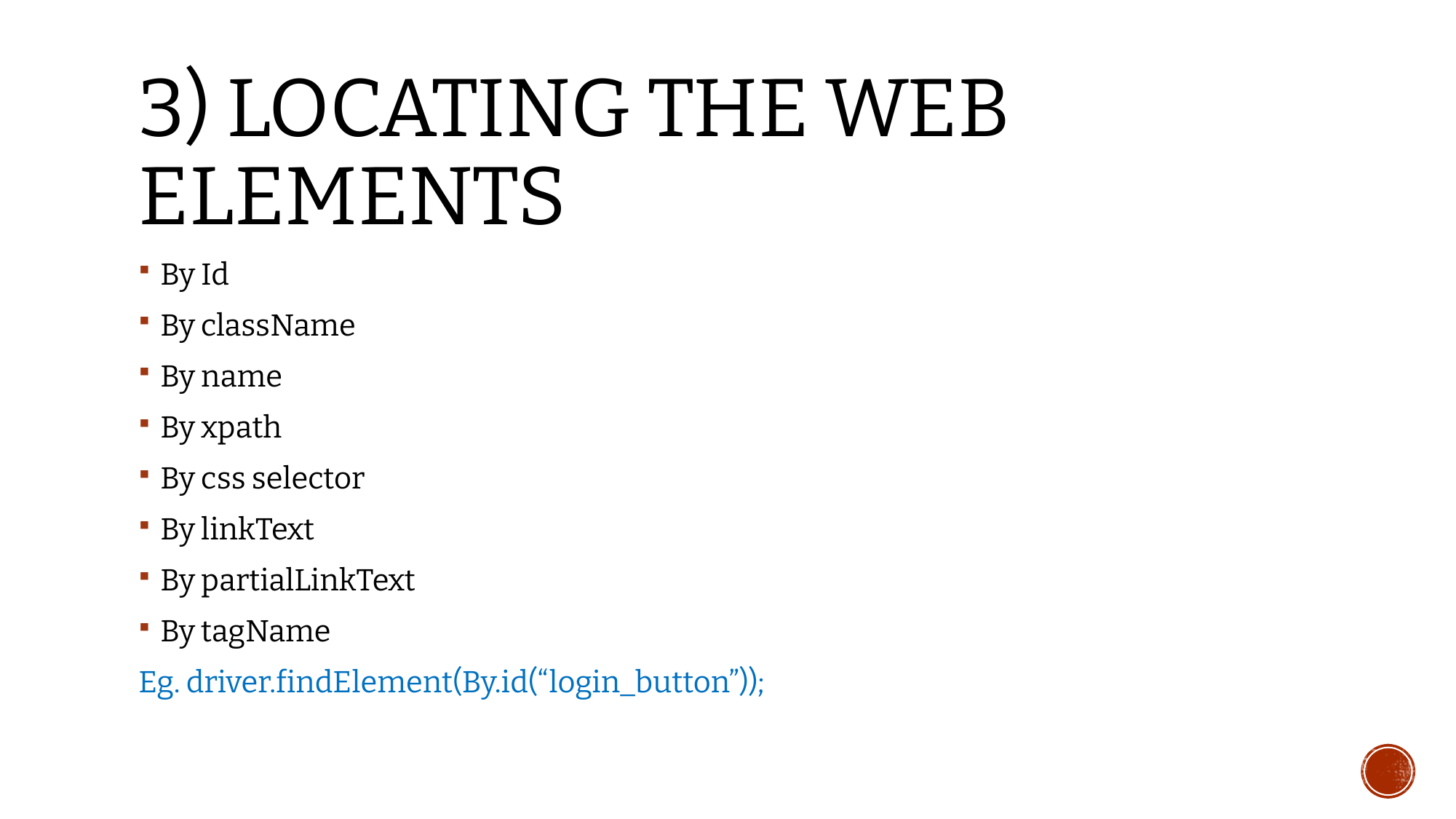

# 3) Locating the Web Elements
By Id
By className
By name
By xpath
By css selector
By linkText
By partialLinkText
By tagName
Eg. driver.findElement(By.id(“login_button”));